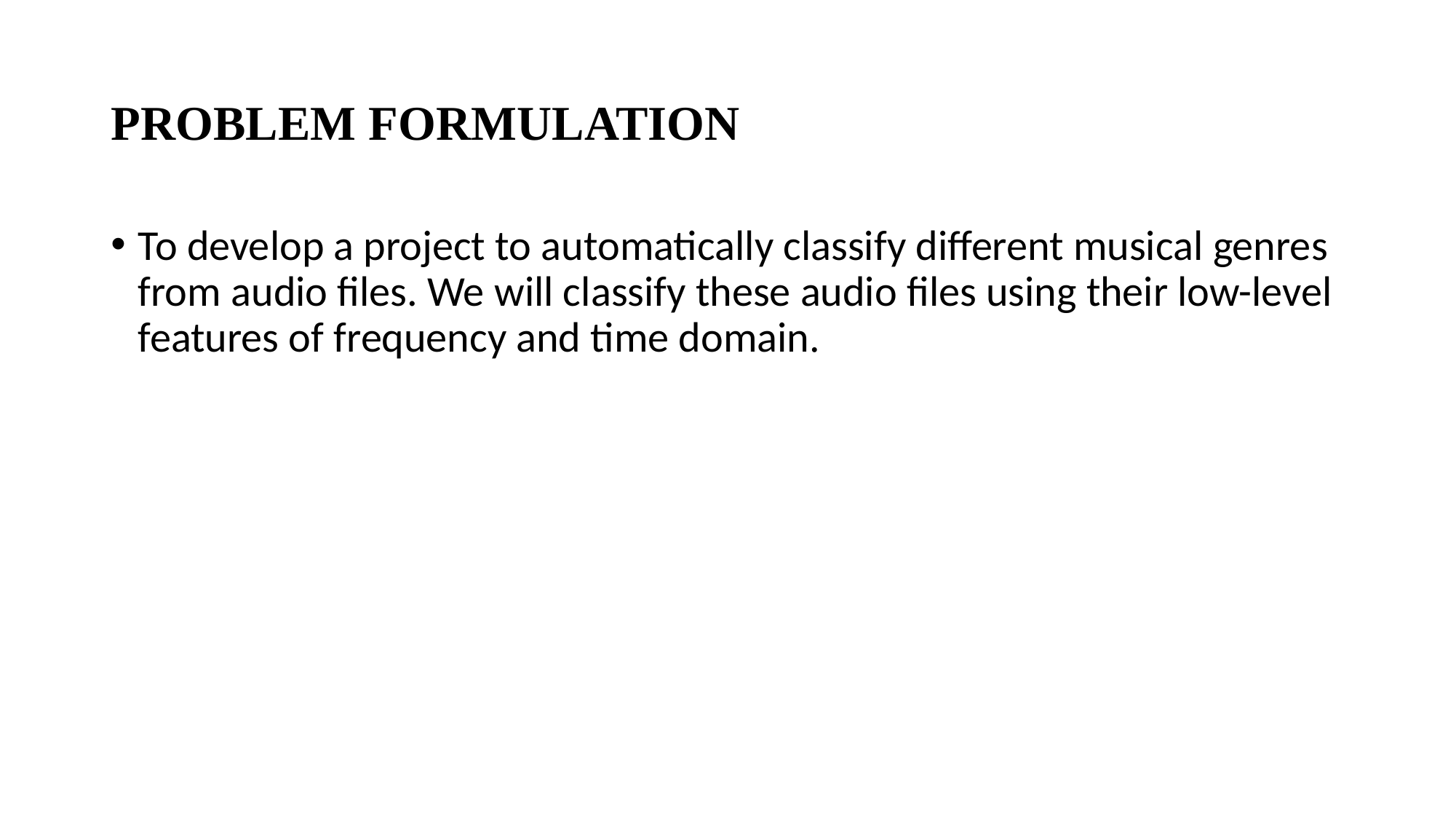

# PROBLEM FORMULATION
To develop a project to automatically classify different musical genres from audio files. We will classify these audio files using their low-level features of frequency and time domain.